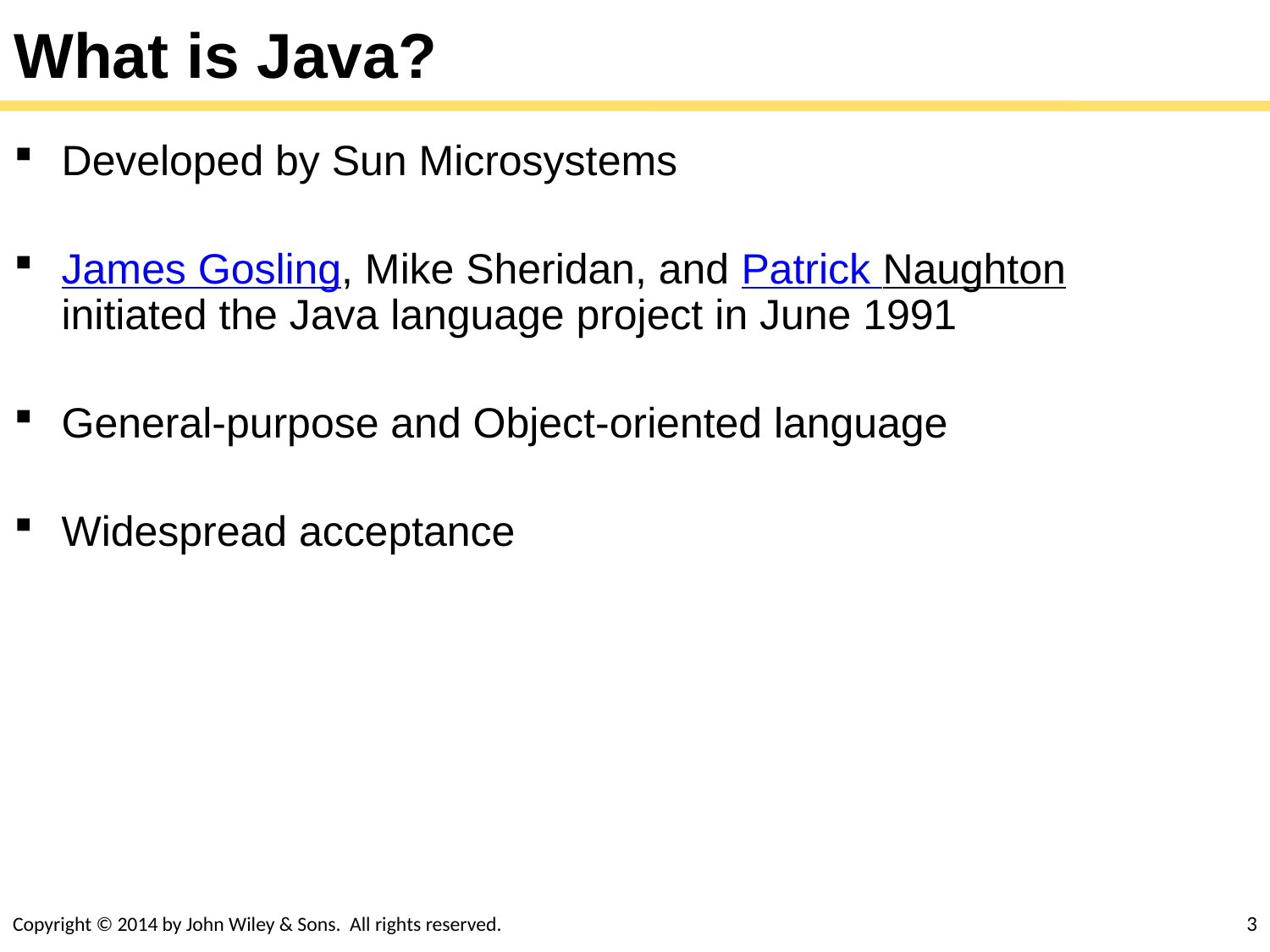

# What is Java?
Developed by Sun Microsystems

James Gosling, Mike Sheridan, and Patrick Naughton initiated the Java language project in June 1991

General-purpose and Object-oriented language

Widespread acceptance